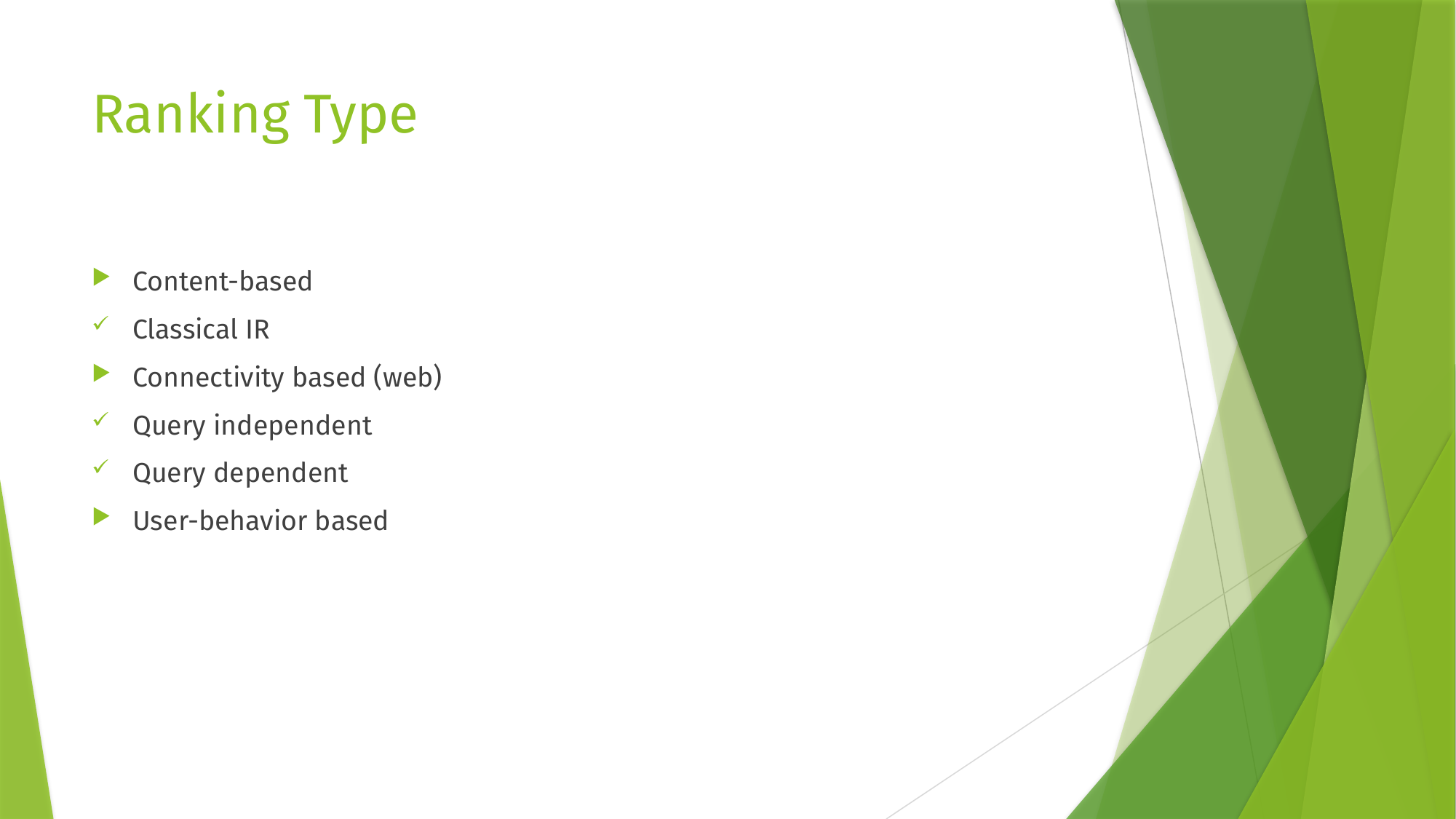

# Ranking Type
Content-based
Classical IR
Connectivity based (web)
Query independent
Query dependent
User-behavior based